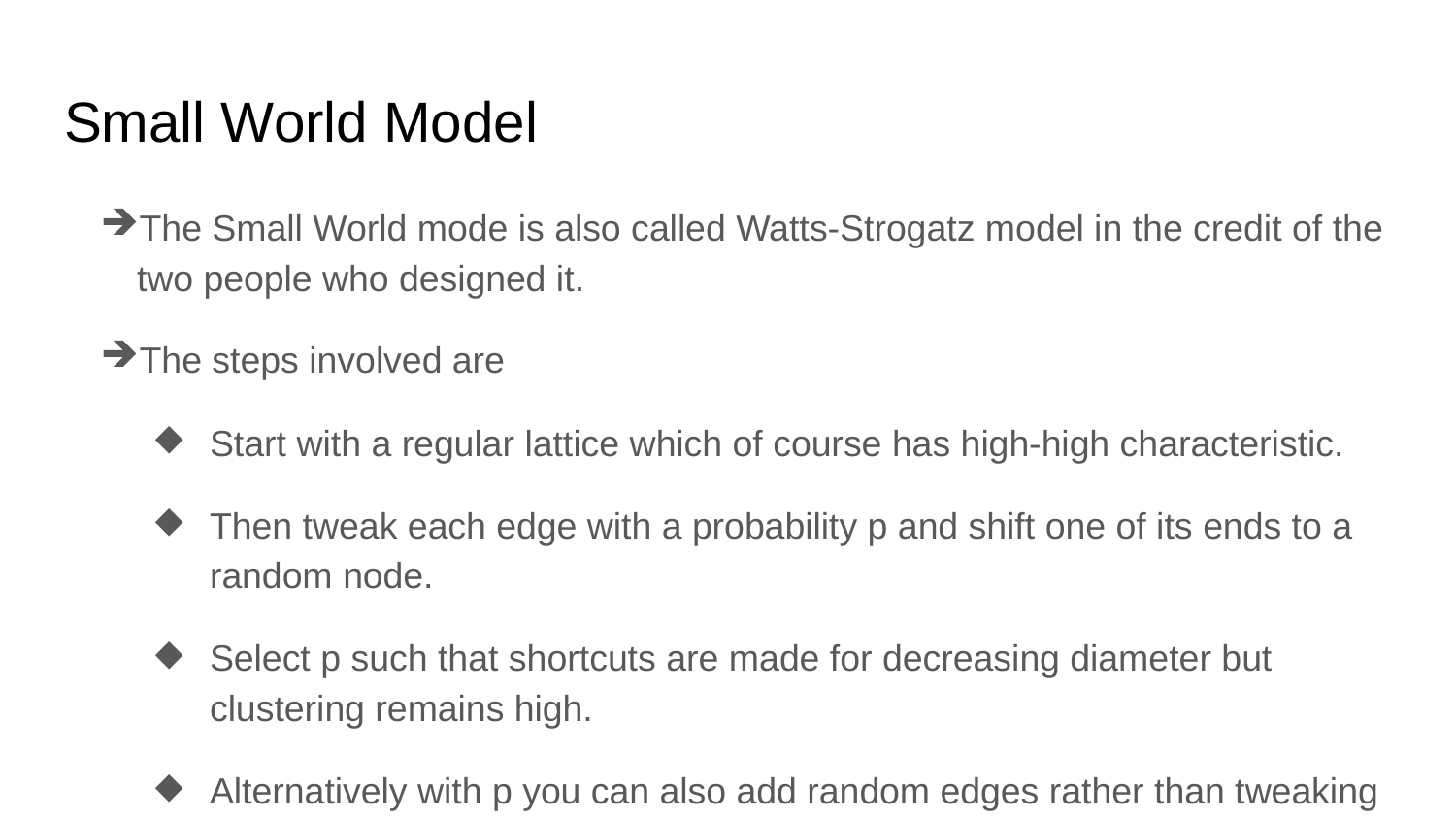

# Small World Model
The Small World mode is also called Watts-Strogatz model in the credit of the two people who designed it.
The steps involved are
Start with a regular lattice which of course has high-high characteristic.
Then tweak each edge with a probability p and shift one of its ends to a random node.
Select p such that shortcuts are made for decreasing diameter but clustering remains high.
Alternatively with p you can also add random edges rather than tweaking existing ones.